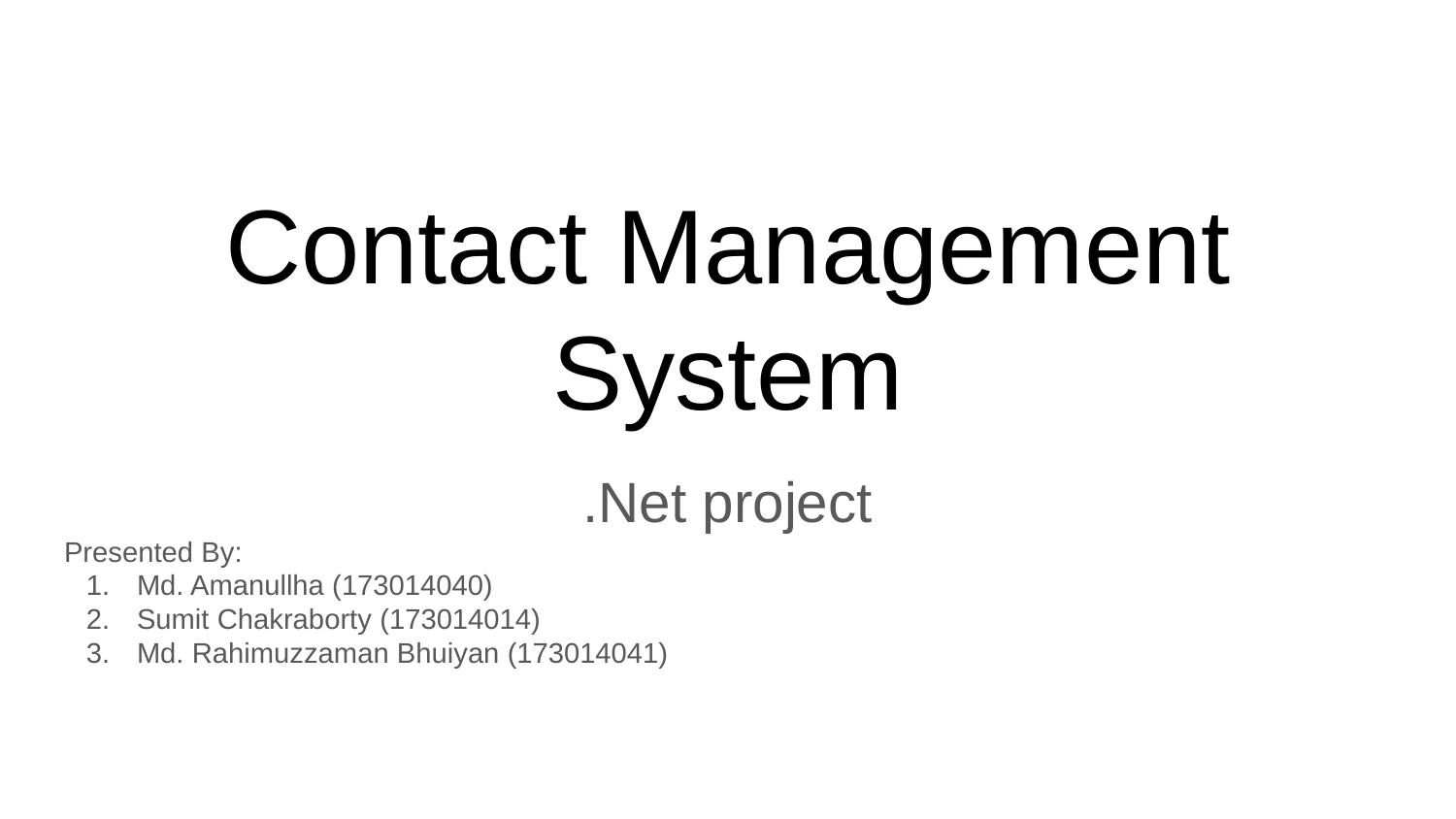

# Contact Management System
.Net project
Presented By:
Md. Amanullha (173014040)
Sumit Chakraborty (173014014)
Md. Rahimuzzaman Bhuiyan (173014041)